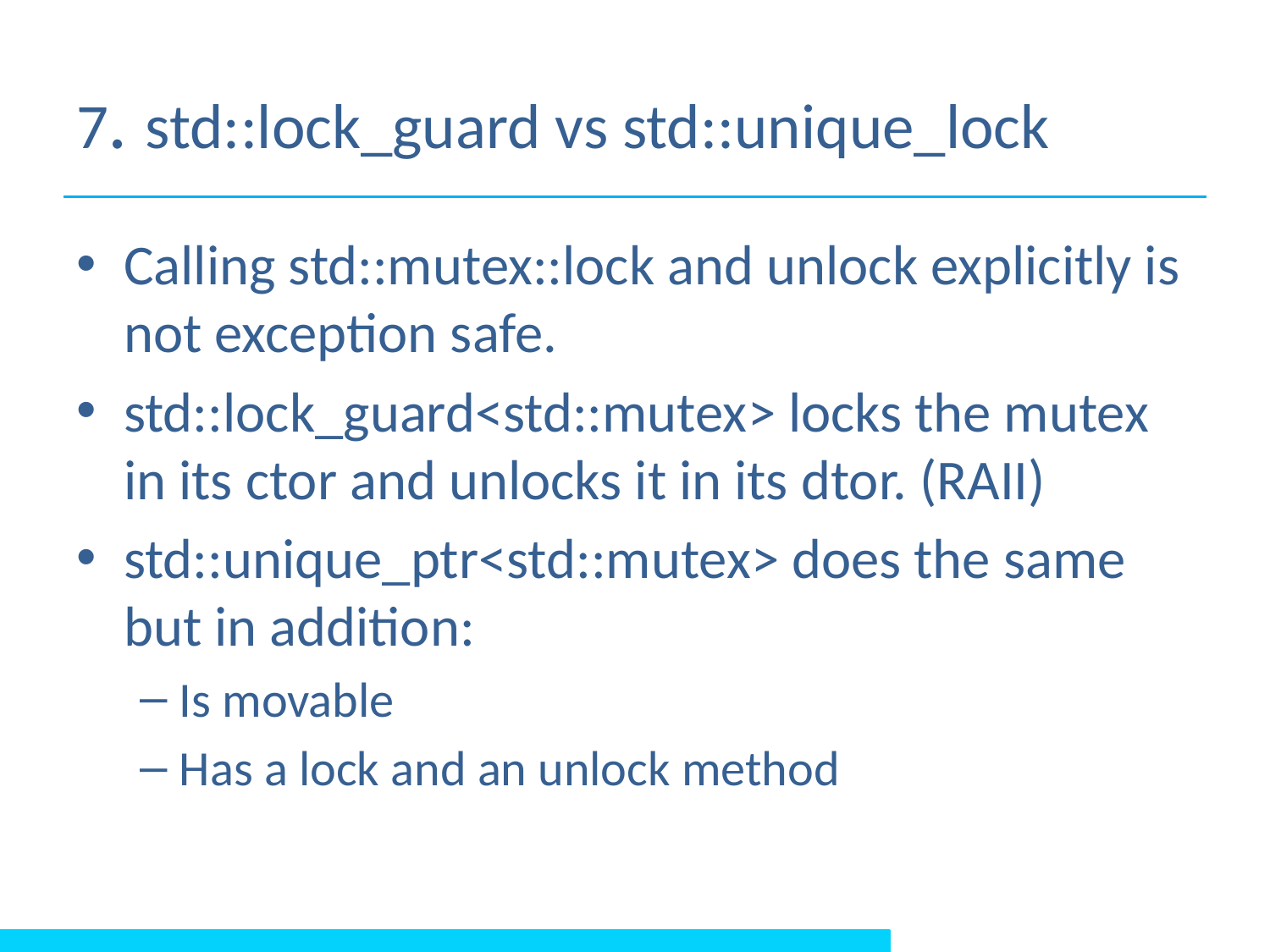

# 7. std::lock_guard vs std::unique_lock
Calling std::mutex::lock and unlock explicitly is not exception safe.
std::lock_guard<std::mutex> locks the mutex in its ctor and unlocks it in its dtor. (RAII)
std::unique_ptr<std::mutex> does the same but in addition:
Is movable
Has a lock and an unlock method